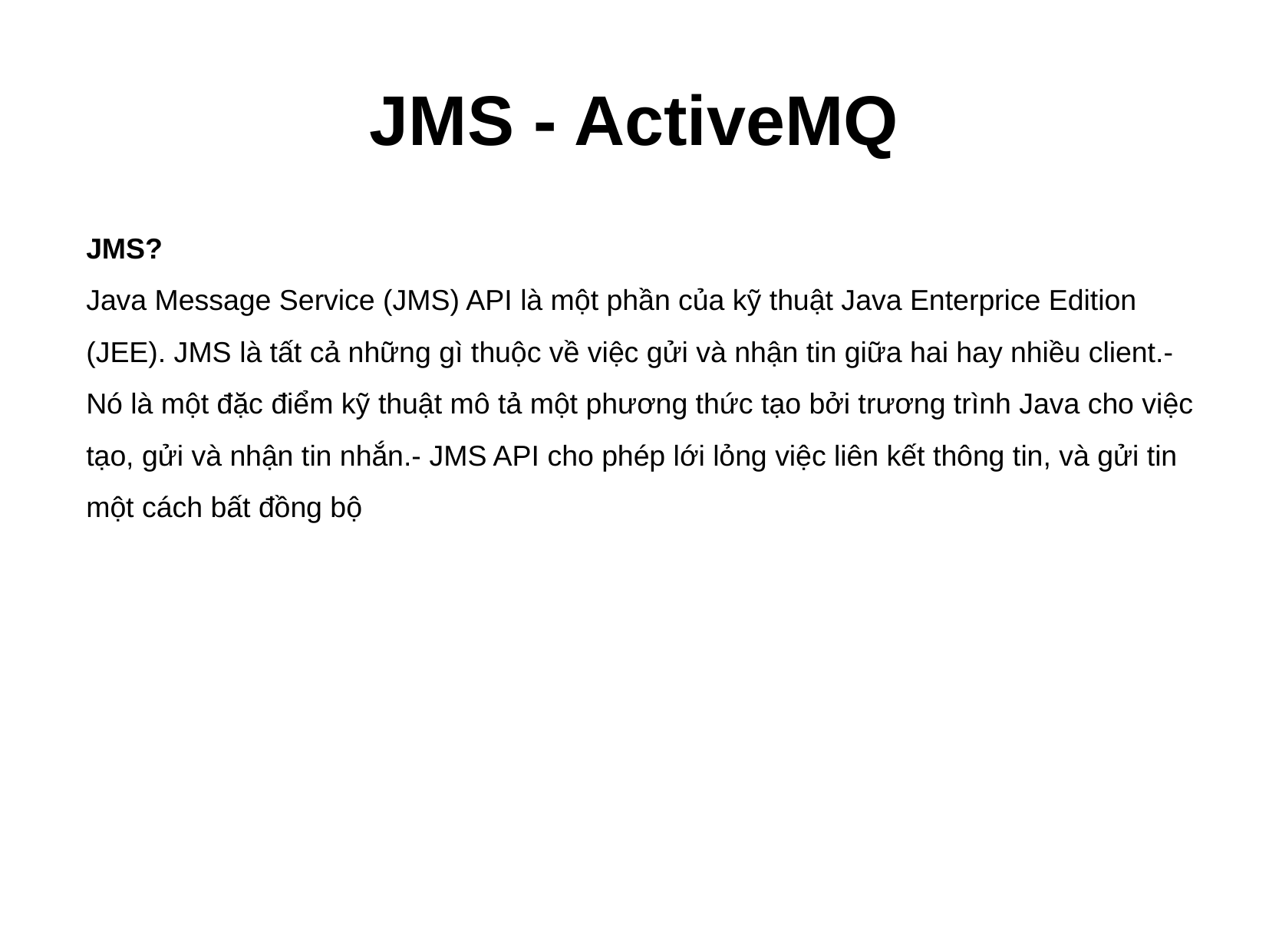

JMS - ActiveMQ
JMS?
Java Message Service (JMS) API là một phần của kỹ thuật Java Enterprice Edition (JEE). JMS là tất cả những gì thuộc về việc gửi và nhận tin giữa hai hay nhiều client.- Nó là một đặc điểm kỹ thuật mô tả một phương thức tạo bởi trương trình Java cho việc tạo, gửi và nhận tin nhắn.- JMS API cho phép lới lỏng việc liên kết thông tin, và gửi tin một cách bất đồng bộ